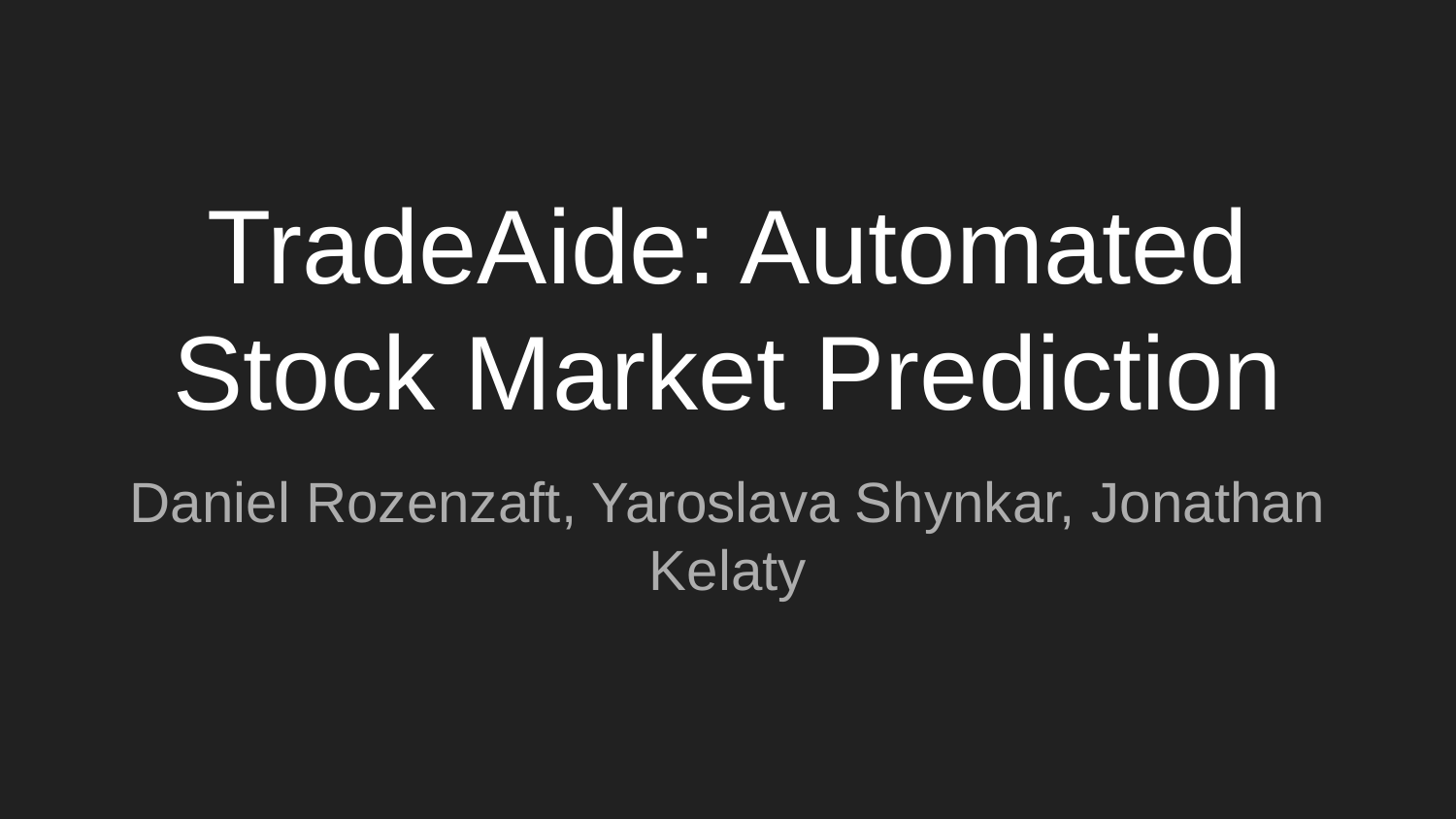

# TradeAide: Automated Stock Market Prediction
Daniel Rozenzaft, Yaroslava Shynkar, Jonathan Kelaty